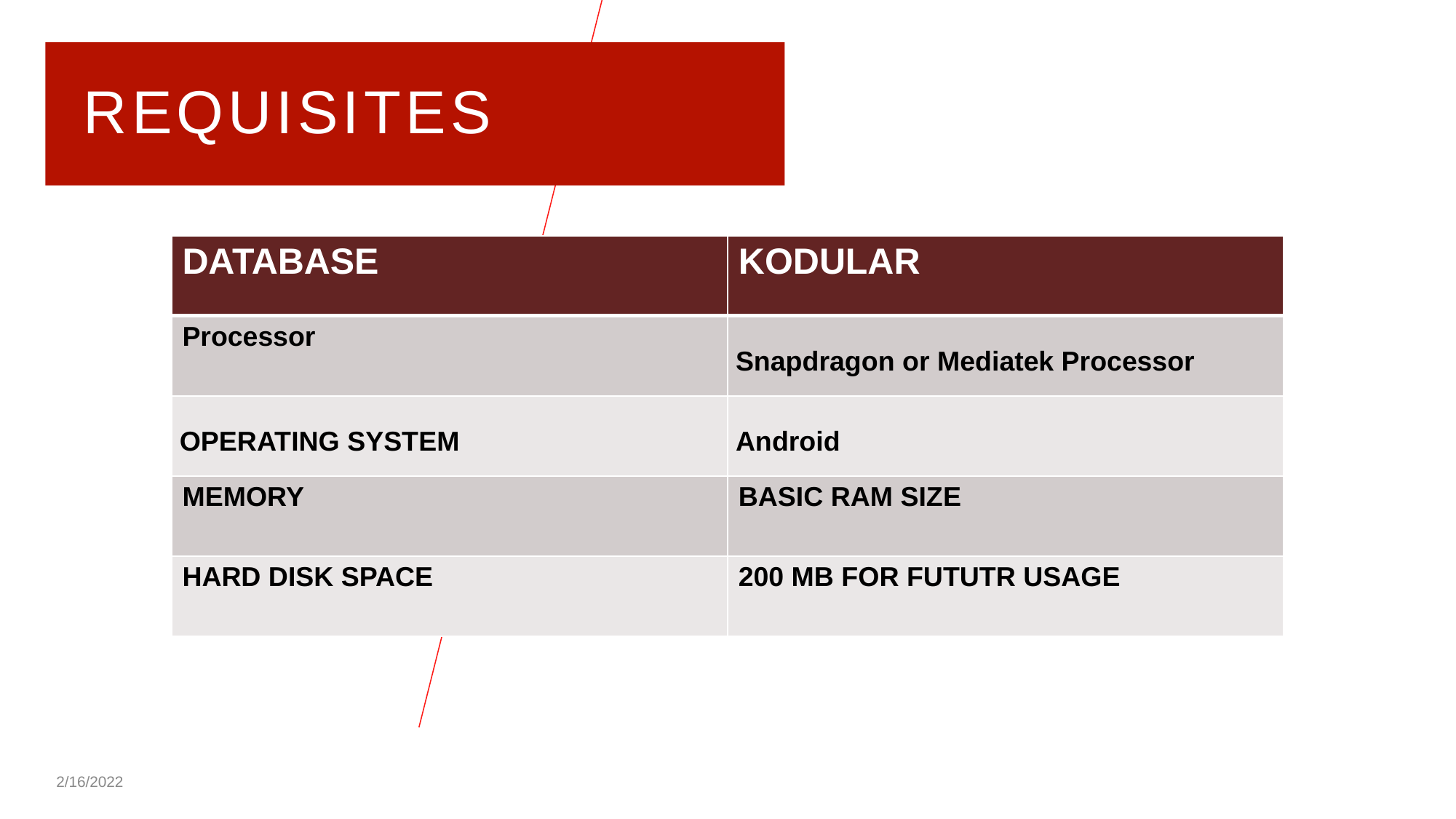

# Requisites
| DATABASE | KODULAR |
| --- | --- |
| Processor | Snapdragon or Mediatek Processor |
| OPERATING SYSTEM | Android |
| MEMORY | BASIC RAM SIZE |
| HARD DISK SPACE | 200 MB FOR FUTUTR USAGE |

2/16/2022
PRESENTATION TITLE
5